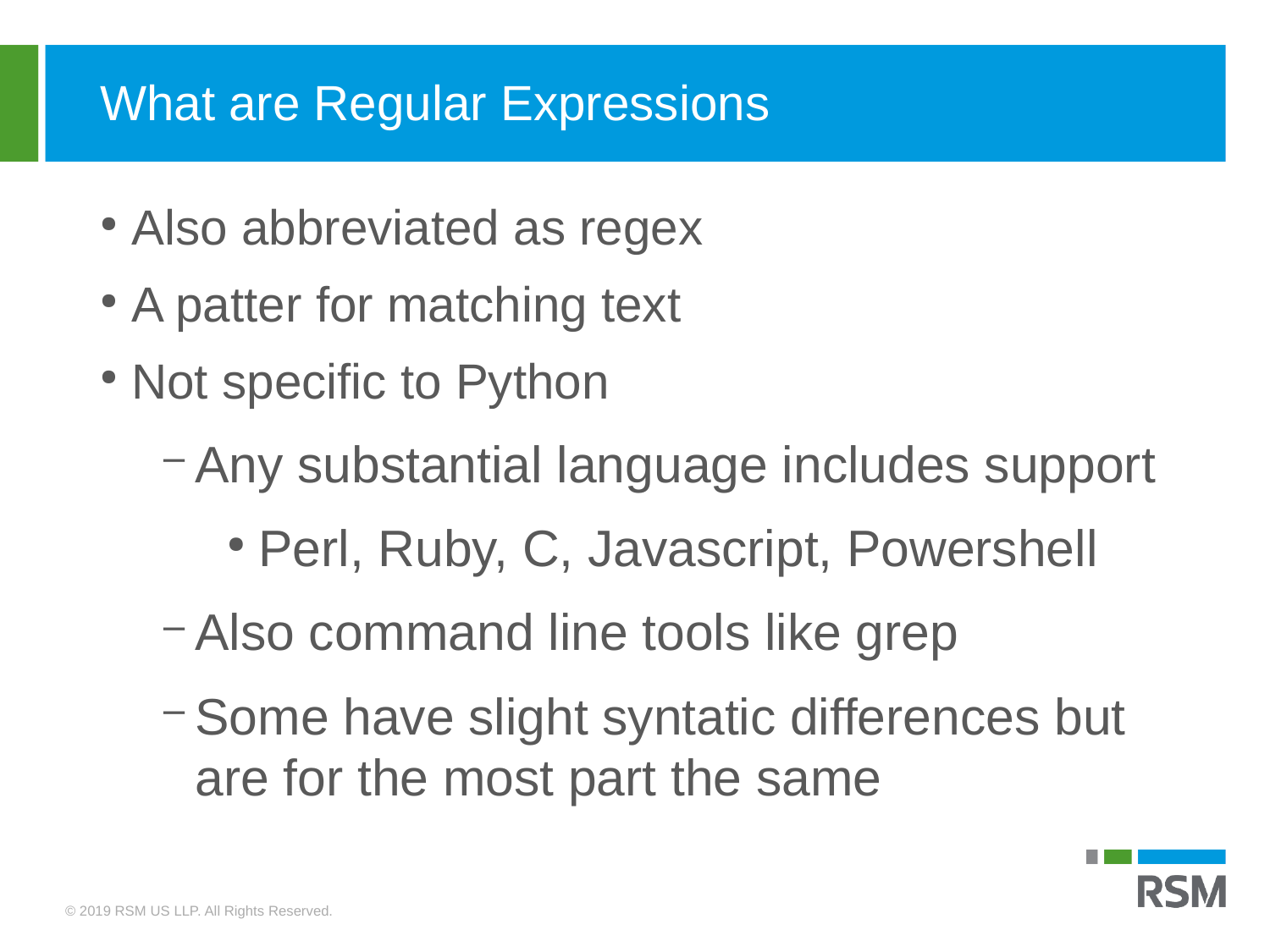

What are Regular Expressions
Also abbreviated as regex
A patter for matching text
Not specific to Python
Any substantial language includes support
Perl, Ruby, C, Javascript, Powershell
Also command line tools like grep
Some have slight syntatic differences but are for the most part the same